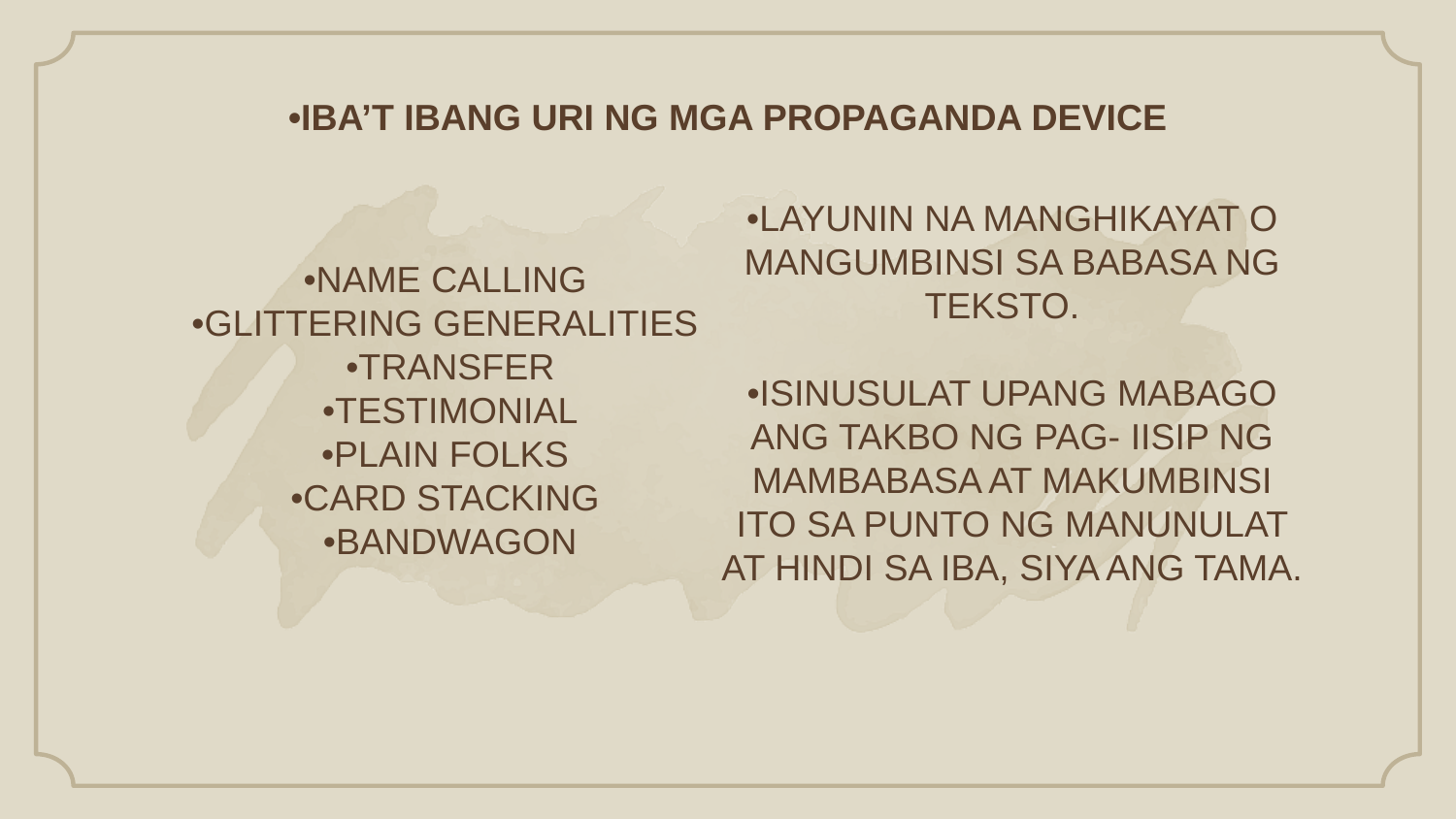

•IBA’T IBANG URI NG MGA PROPAGANDA DEVICE
•LAYUNIN NA MANGHIKAYAT O MANGUMBINSI SA BABASA NG TEKSTO.

•ISINUSULAT UPANG MABAGO ANG TAKBO NG PAG- IISIP NG MAMBABASA AT MAKUMBINSI ITO SA PUNTO NG MANUNULAT AT HINDI SA IBA, SIYA ANG TAMA.

# •NAME CALLING •GLITTERING GENERALITIES •TRANSFER •TESTIMONIAL •PLAIN FOLKS •CARD STACKING •BANDWAGON